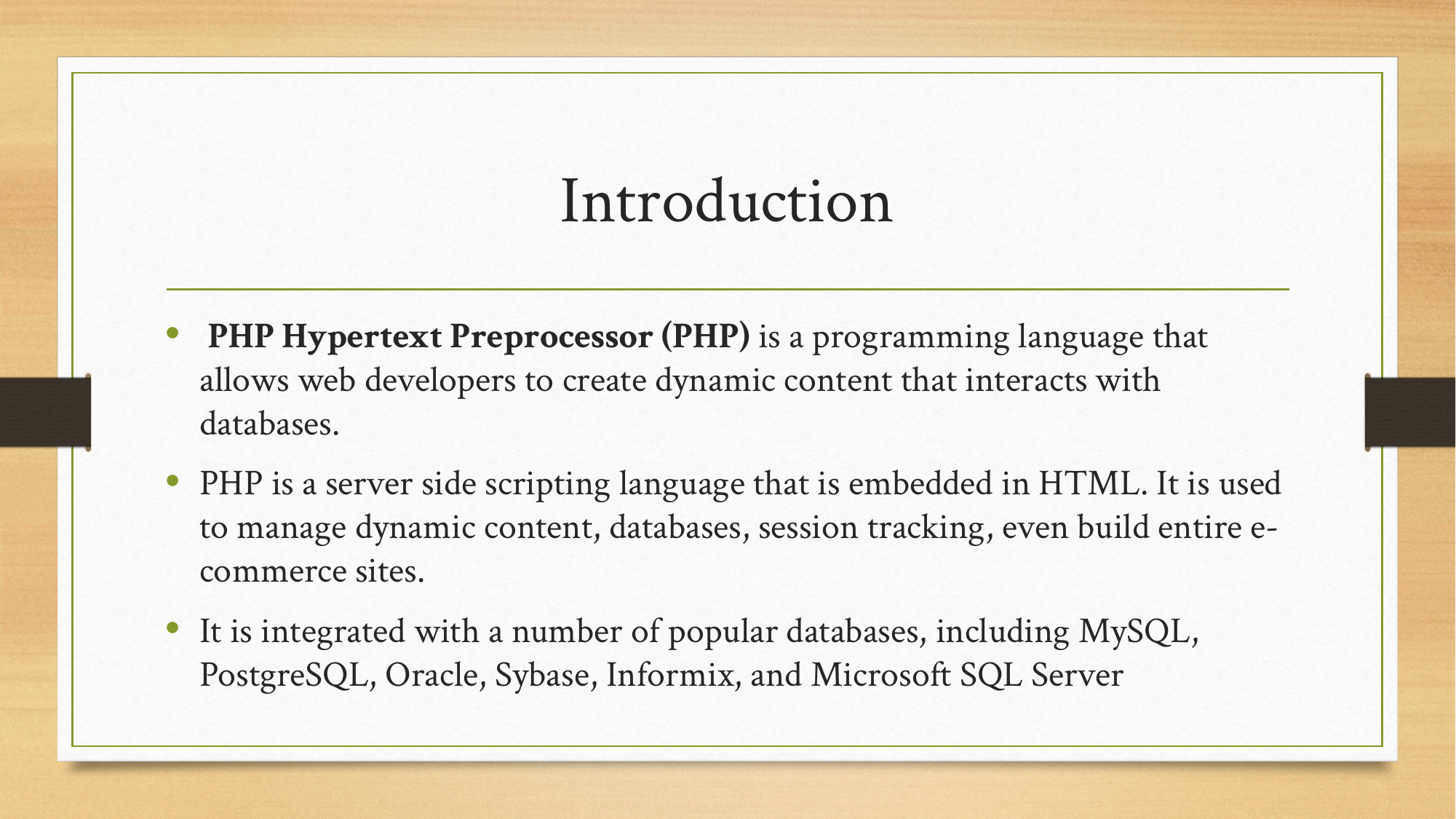

# Introduction
 PHP Hypertext Preprocessor (PHP) is a programming language that allows web developers to create dynamic content that interacts with databases.
PHP is a server side scripting language that is embedded in HTML. It is used to manage dynamic content, databases, session tracking, even build entire e-commerce sites.
It is integrated with a number of popular databases, including MySQL, PostgreSQL, Oracle, Sybase, Informix, and Microsoft SQL Server